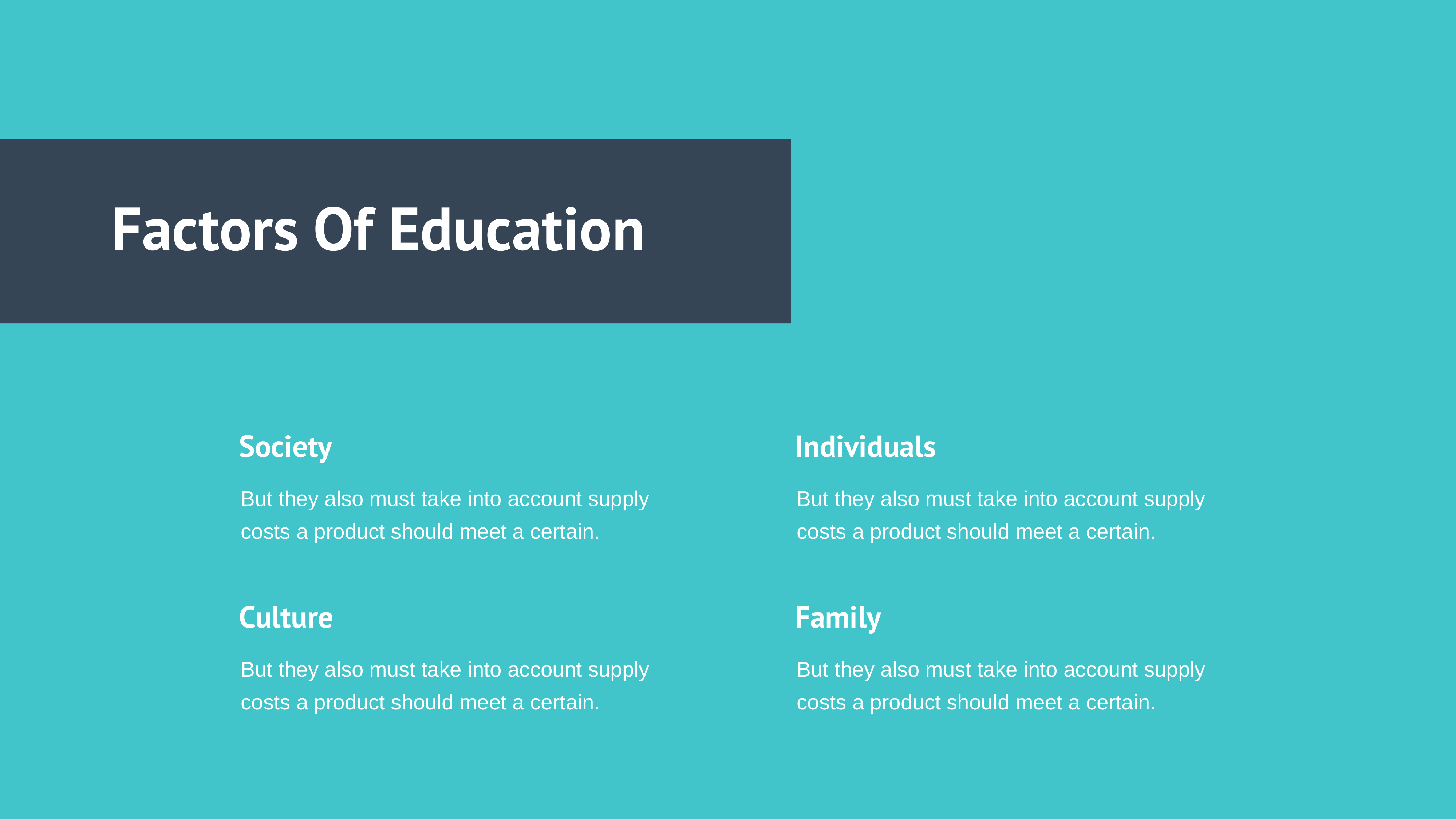

Factors Of Education
Society
Individuals
But they also must take into account supply costs a product should meet a certain.
But they also must take into account supply costs a product should meet a certain.
Culture
Family
But they also must take into account supply costs a product should meet a certain.
But they also must take into account supply costs a product should meet a certain.